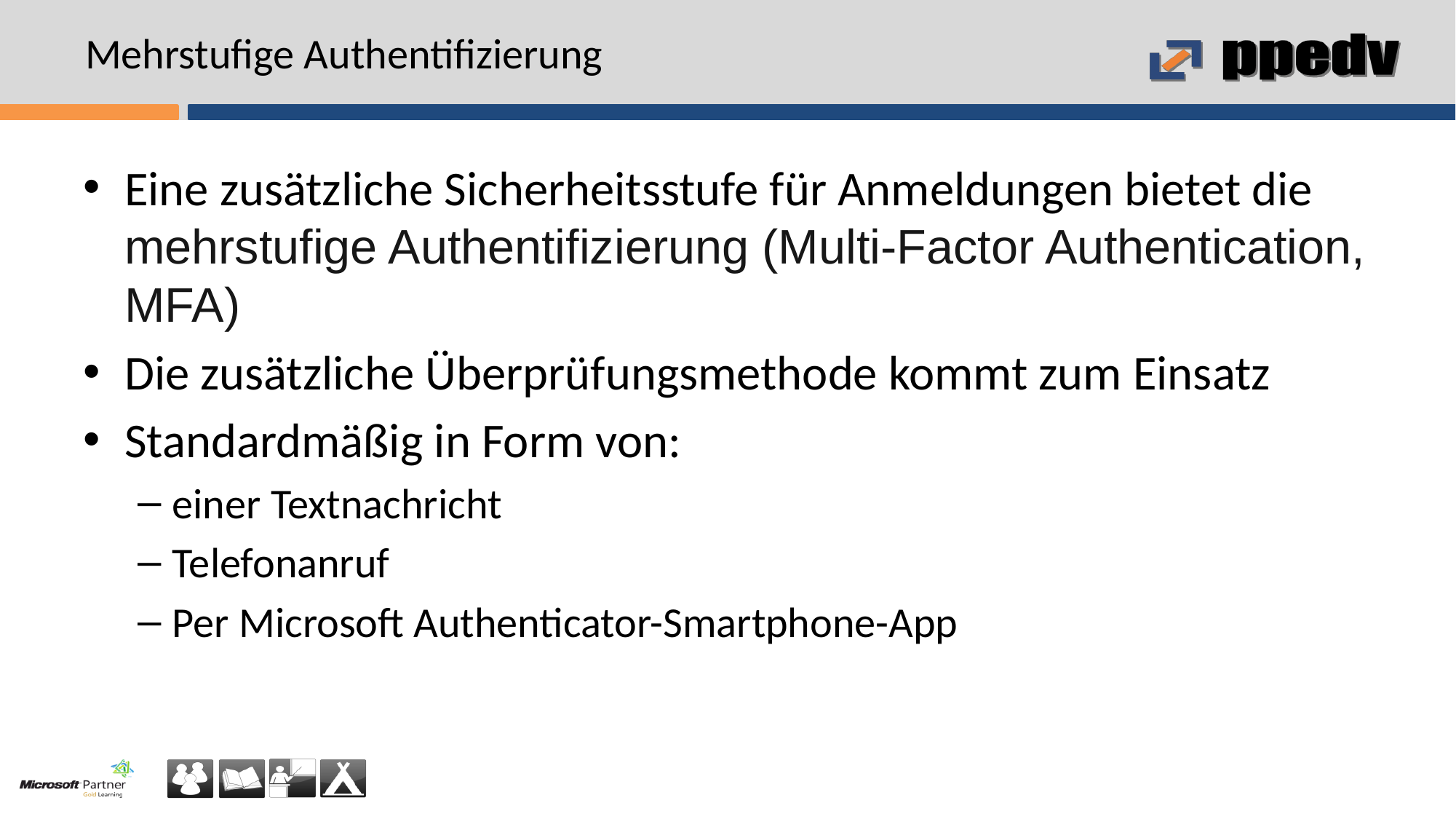

# Mehrstufige Authentifizierung
Eine zusätzliche Sicherheitsstufe für Anmeldungen bietet die mehrstufige Authentifizierung (Multi-Factor Authentication, MFA)
Die zusätzliche Überprüfungsmethode kommt zum Einsatz
Standardmäßig in Form von:
einer Textnachricht
Telefonanruf
Per Microsoft Authenticator-Smartphone-App